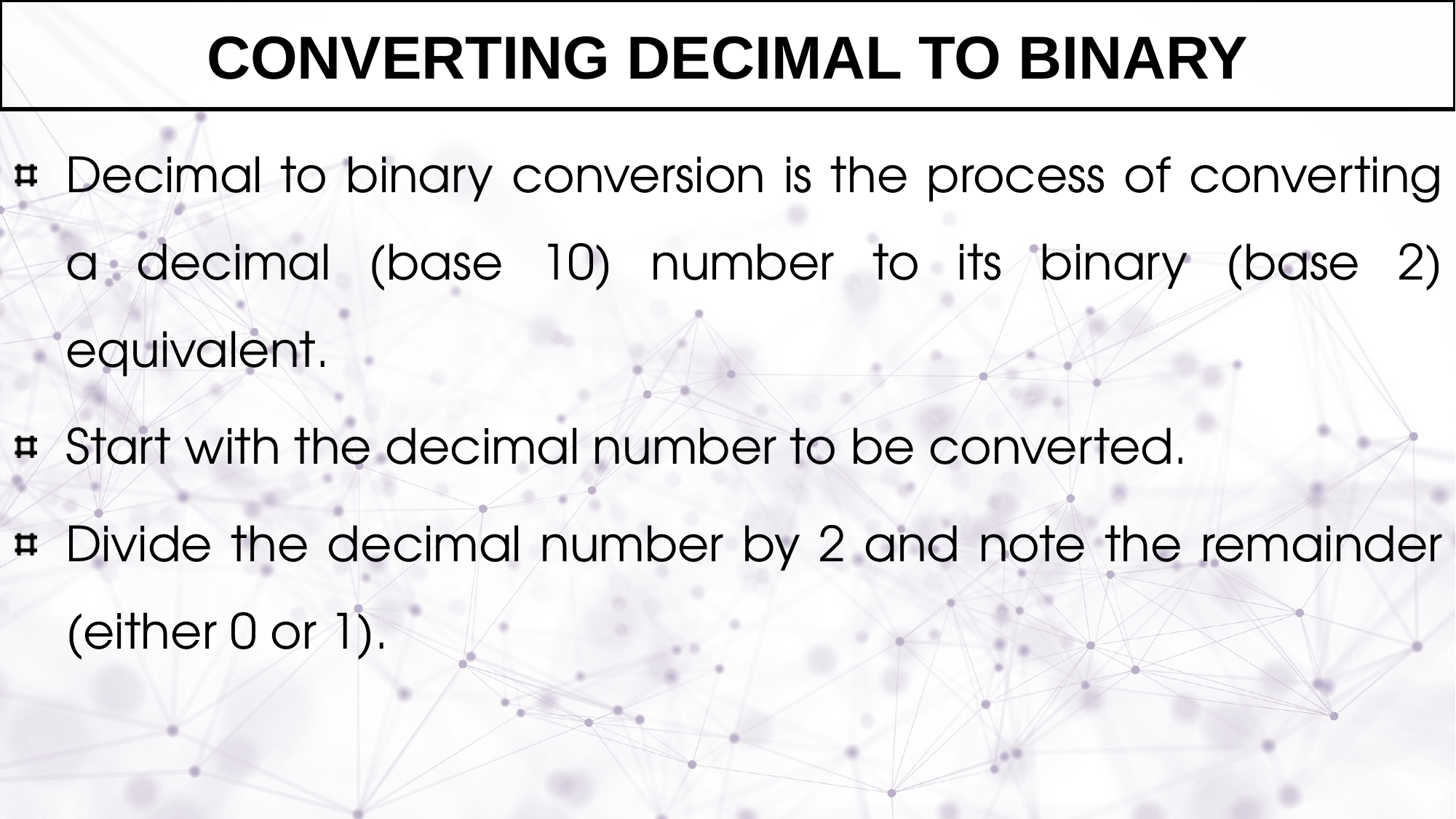

# Converting Decimal to Binary
Decimal to binary conversion is the process of converting a decimal (base 10) number to its binary (base 2) equivalent.
Start with the decimal number to be converted.
Divide the decimal number by 2 and note the remainder (either 0 or 1).